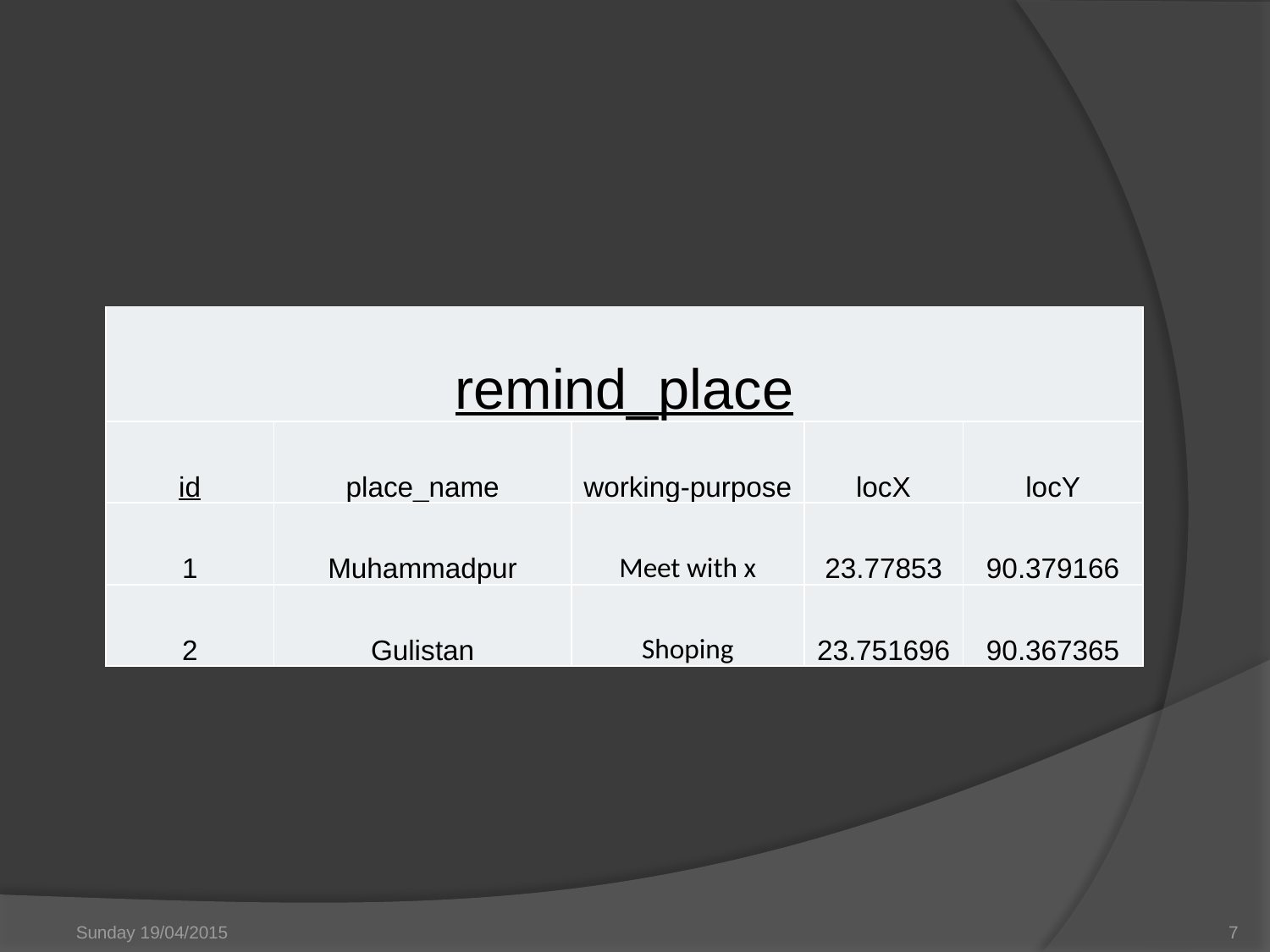

| remind\_place |  |  |  |  |
| --- | --- | --- | --- | --- |
| id | place\_name | working-purpose | locX | locY |
| 1 | Muhammadpur | Meet with x | 23.77853 | 90.379166 |
| 2 | Gulistan | Shoping | 23.751696 | 90.367365 |
Sunday 19/04/2015
7